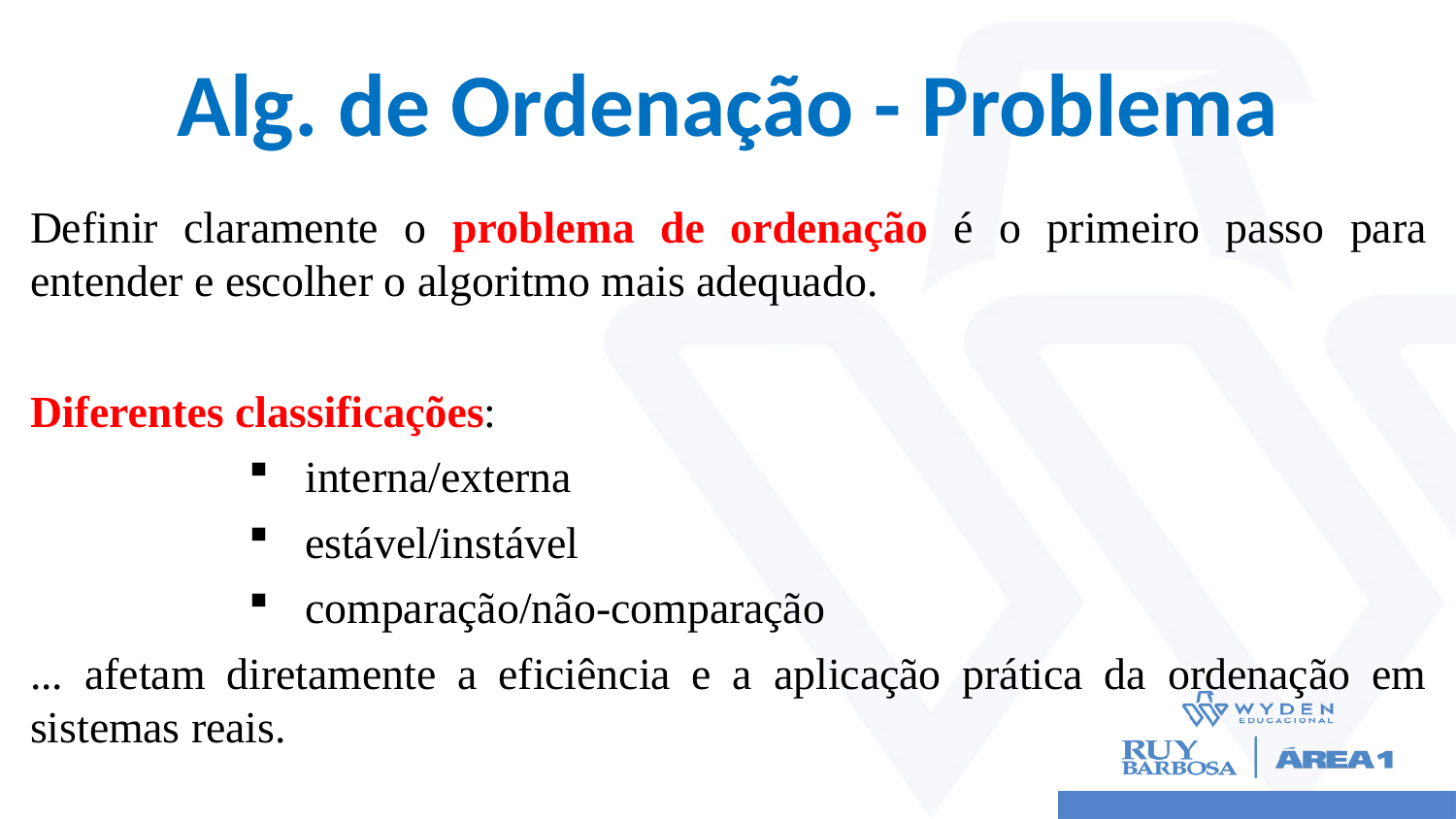

# Alg. de Ordenação - Problema
Definir claramente o problema de ordenação é o primeiro passo para entender e escolher o algoritmo mais adequado.

Diferentes classificações:
interna/externa
estável/instável
comparação/não-comparação
... afetam diretamente a eficiência e a aplicação prática da ordenação em sistemas reais.